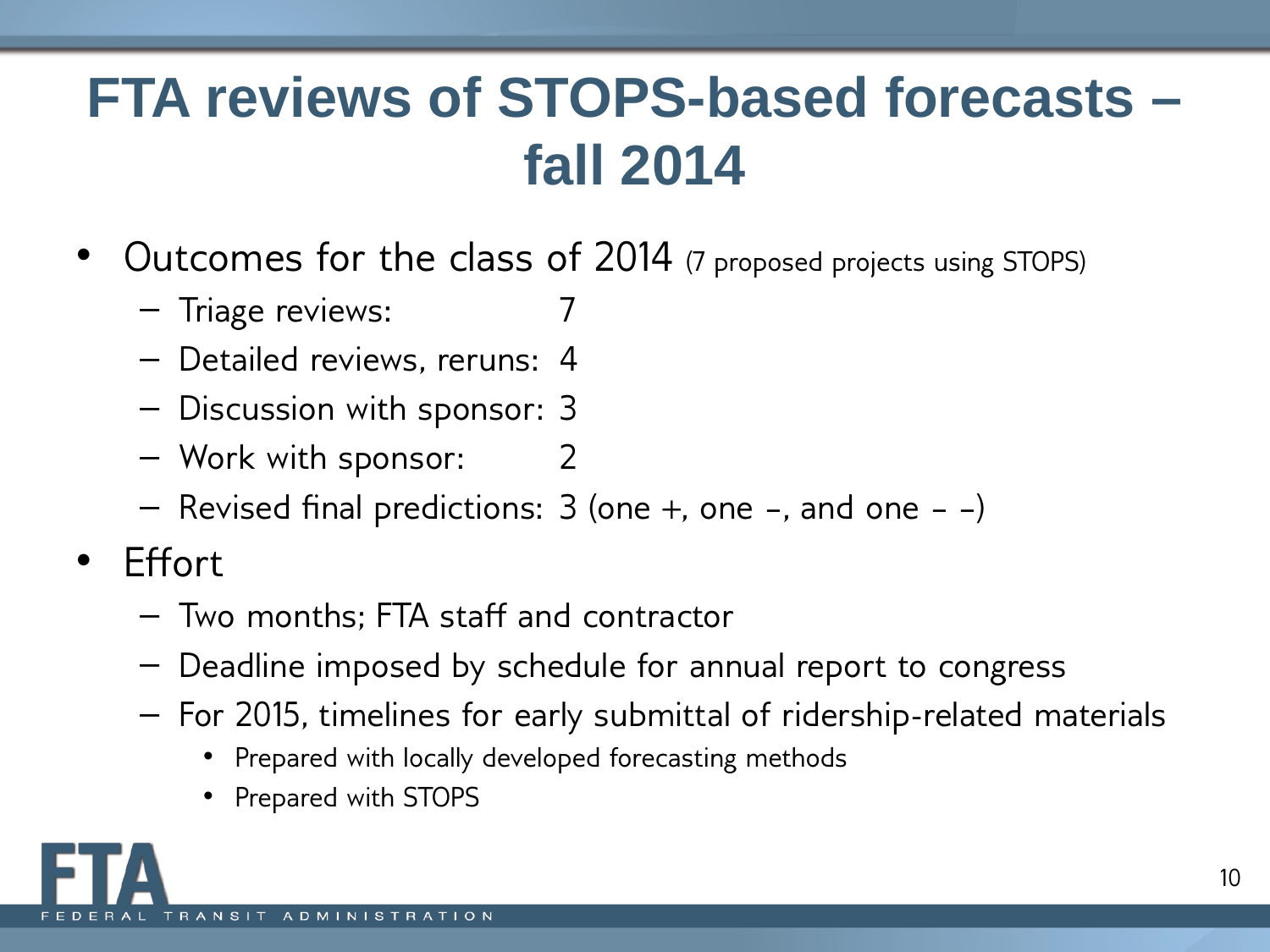

# FTA reviews of STOPS-based forecasts – fall 2014
Outcomes for the class of 2014 (7 proposed projects using STOPS)
Triage reviews:		7
Detailed reviews, reruns:	4
Discussion with sponsor:	3
Work with sponsor:	2
Revised final predictions:	3 (one +, one –, and one – –)
Effort
Two months; FTA staff and contractor
Deadline imposed by schedule for annual report to congress
For 2015, timelines for early submittal of ridership-related materials
Prepared with locally developed forecasting methods
Prepared with STOPS